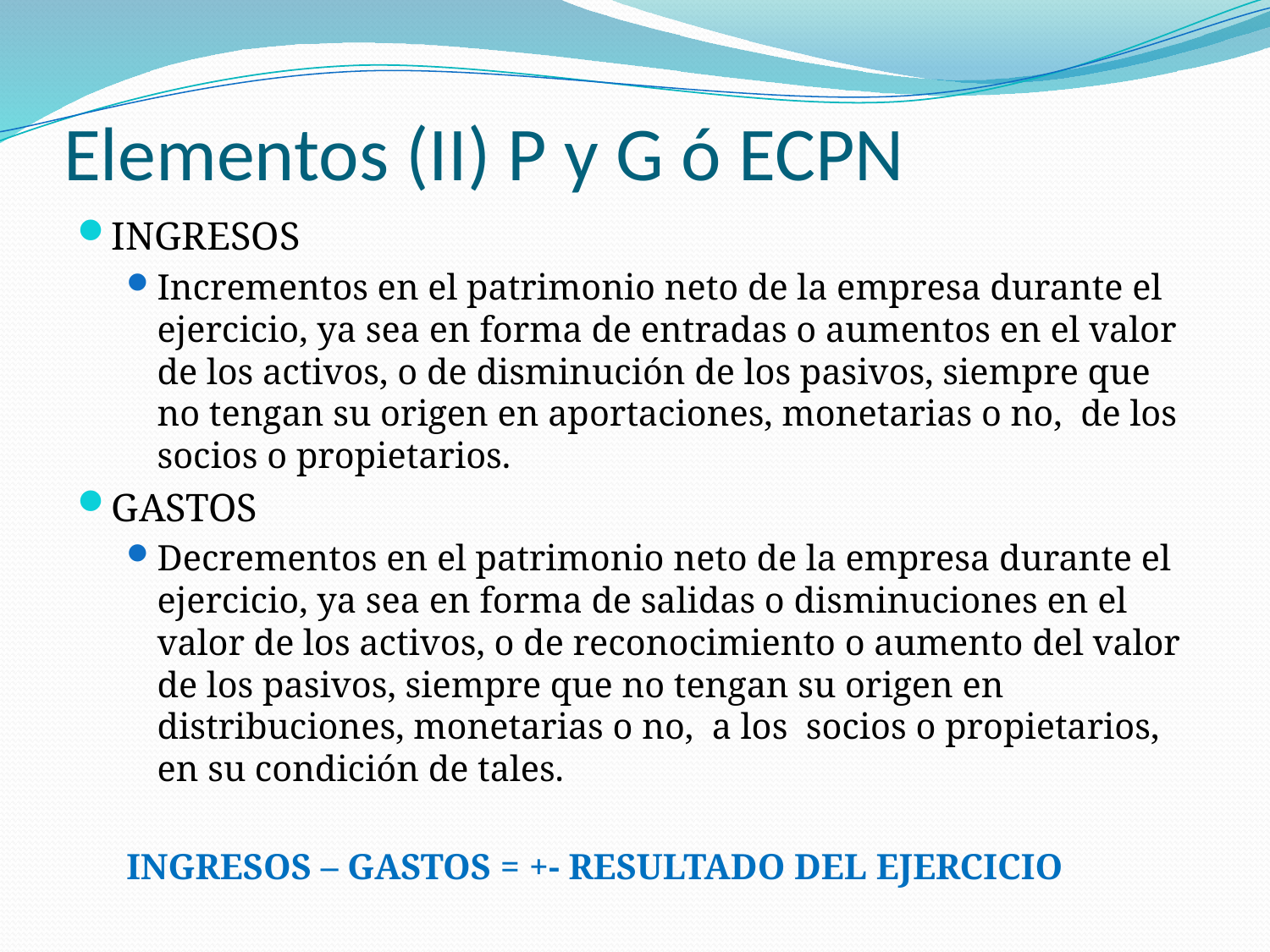

# Elementos (II) P y G ó ECPN
INGRESOS
Incrementos en el patrimonio neto de la empresa durante el ejercicio, ya sea en forma de entradas o aumentos en el valor de los activos, o de disminución de los pasivos, siempre que no tengan su origen en aportaciones, monetarias o no,  de los  socios o propietarios.
GASTOS
Decrementos en el patrimonio neto de la empresa durante el ejercicio, ya sea en forma de salidas o disminuciones en el valor de los activos, o de reconocimiento o aumento del valor de los pasivos, siempre que no tengan su origen en distribuciones, monetarias o no,  a los  socios o propietarios, en su condición de tales.

INGRESOS – GASTOS = +- RESULTADO DEL EJERCICIO